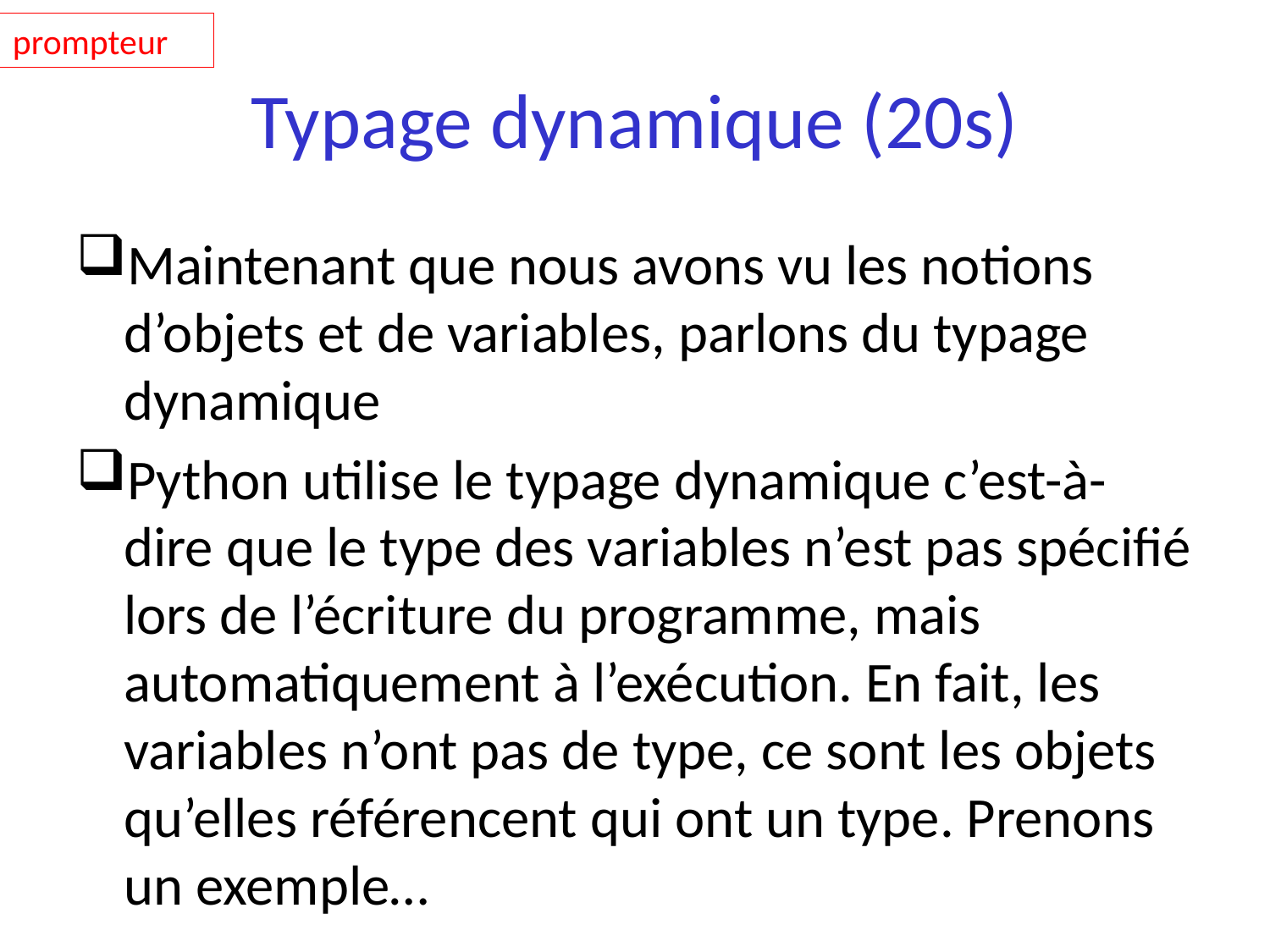

prompteur
# Typage dynamique (20s)
Maintenant que nous avons vu les notions d’objets et de variables, parlons du typage dynamique
Python utilise le typage dynamique c’est-à-dire que le type des variables n’est pas spécifié lors de l’écriture du programme, mais automatiquement à l’exécution. En fait, les variables n’ont pas de type, ce sont les objets qu’elles référencent qui ont un type. Prenons un exemple…